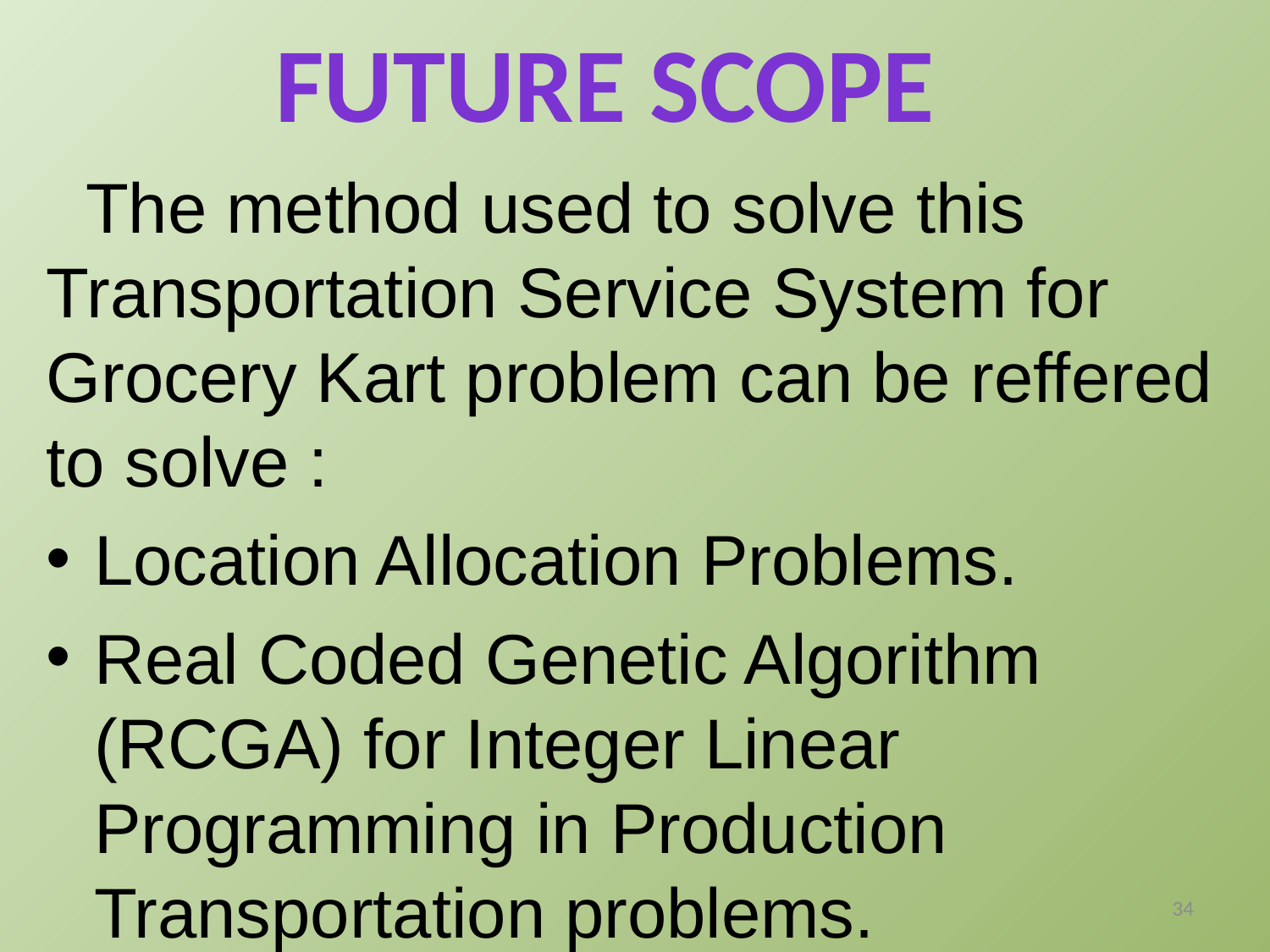

Future scope
  The method used to solve this Transportation Service System for Grocery Kart problem can be reffered to solve :
Location Allocation Problems.
Real Coded Genetic Algorithm (RCGA) for Integer Linear Programming in Production Transportation problems.
Network Designing and routing problems.
Planning of Packet Switched networks.

34